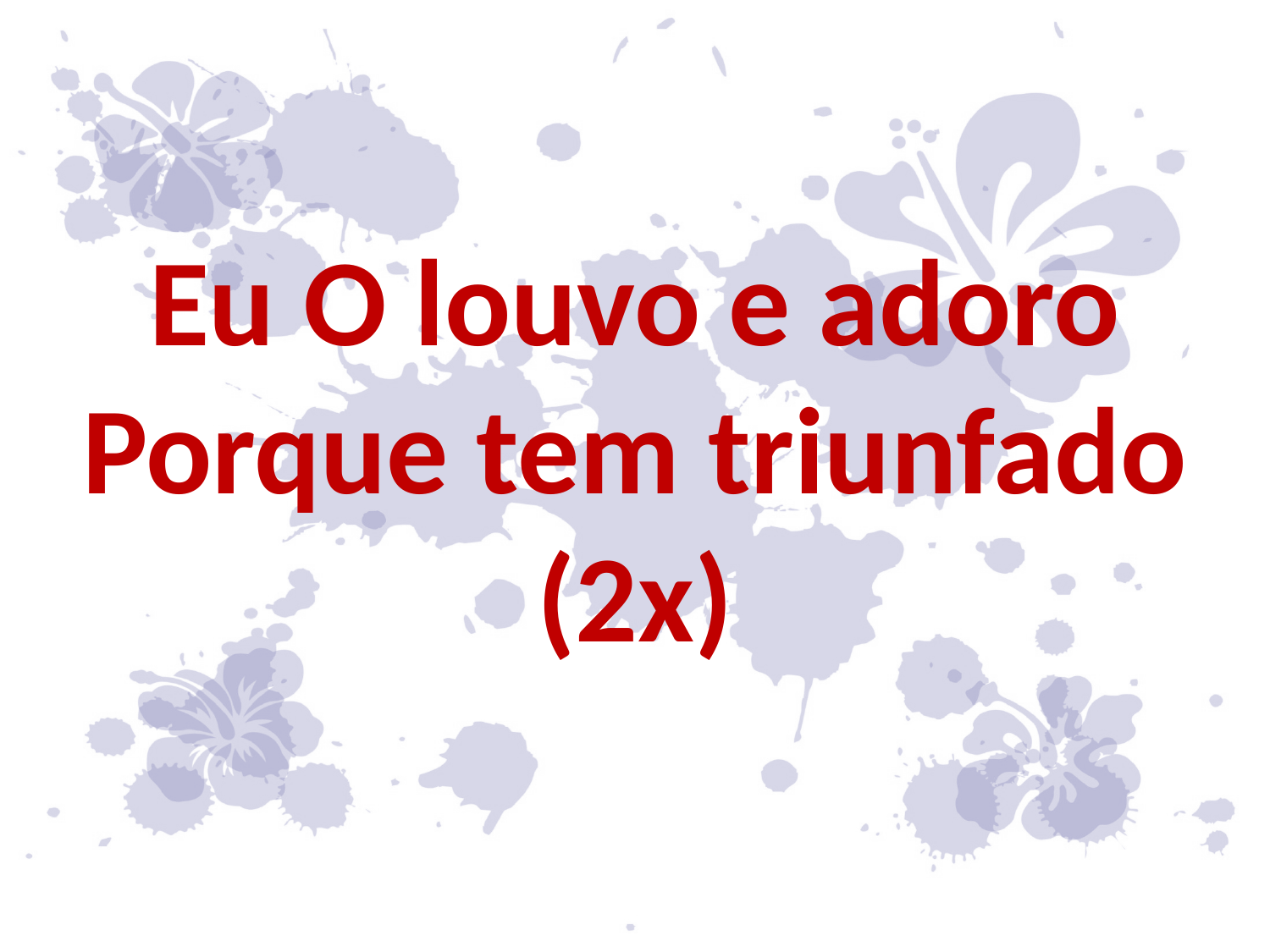

Eu O louvo e adoro
Porque tem triunfado (2x)